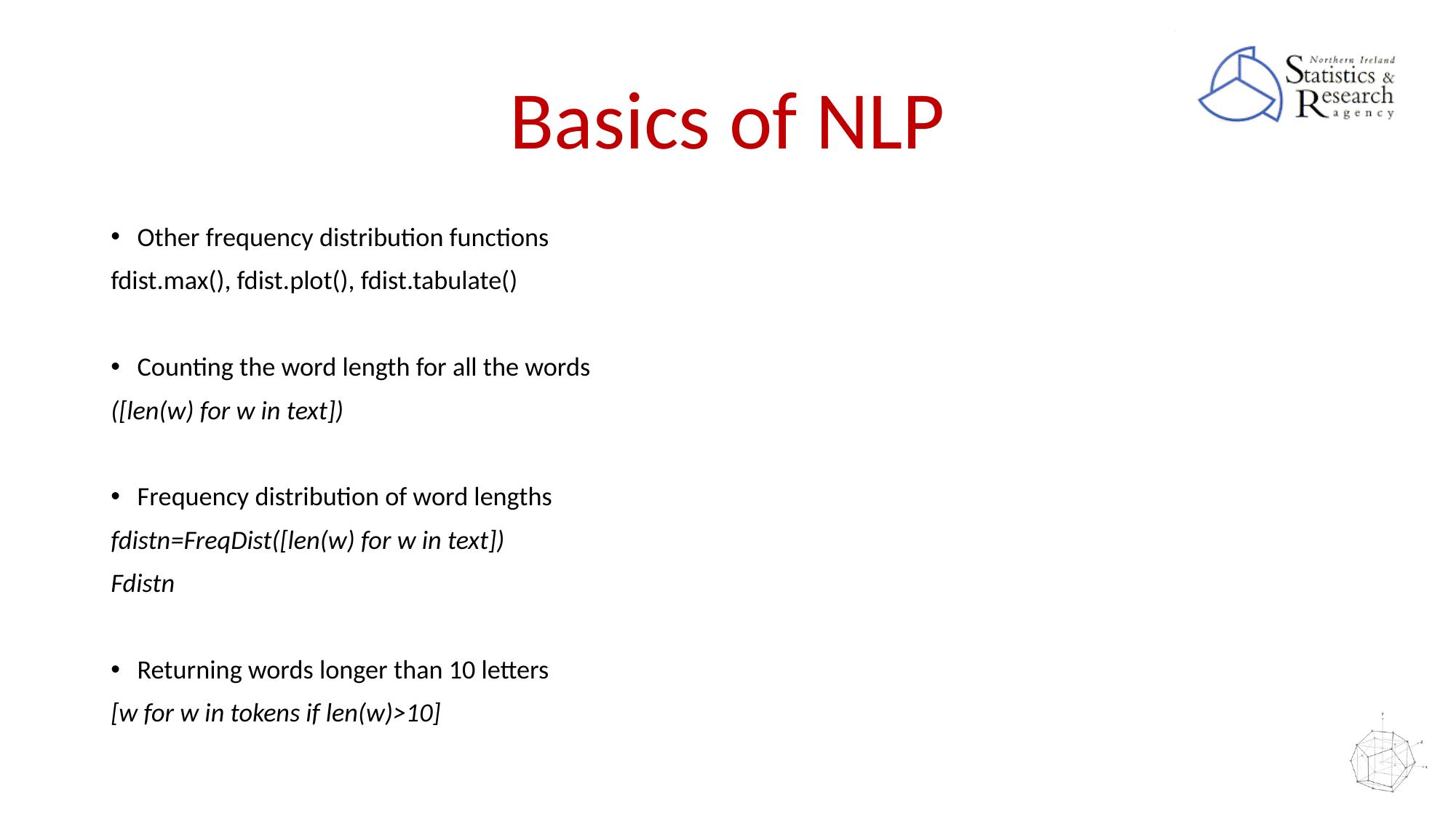

# Basics of NLP
Other frequency distribution functions
fdist.max(), fdist.plot(), fdist.tabulate()

Counting the word length for all the words
([len(w) for w in text])

Frequency distribution of word lengths
fdistn=FreqDist([len(w) for w in text])
Fdistn

Returning words longer than 10 letters
[w for w in tokens if len(w)>10]